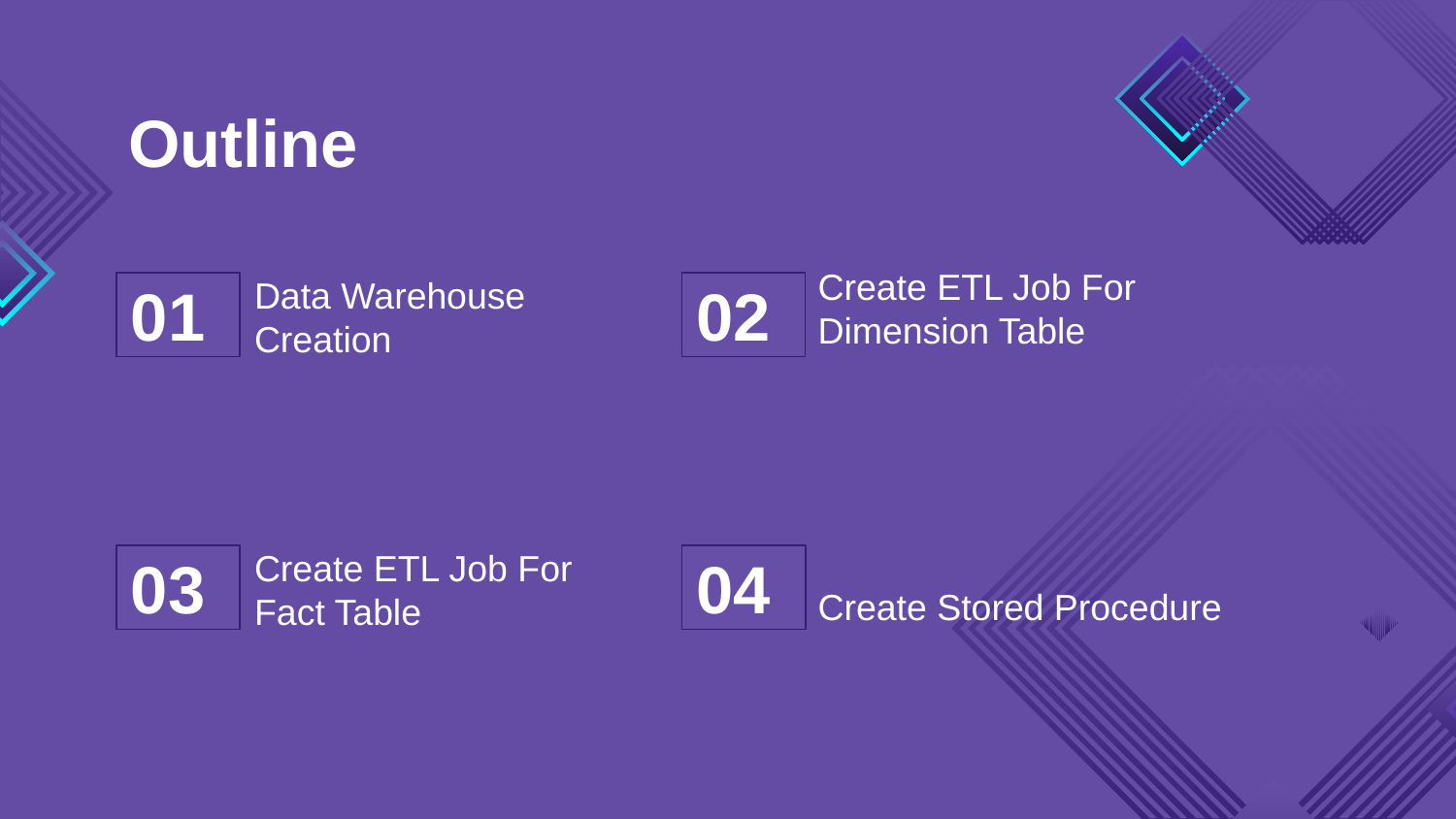

Outline
01
02
Create ETL Job For Dimension Table
# Data Warehouse Creation
03
04
Create Stored Procedure
Create ETL Job For Fact Table